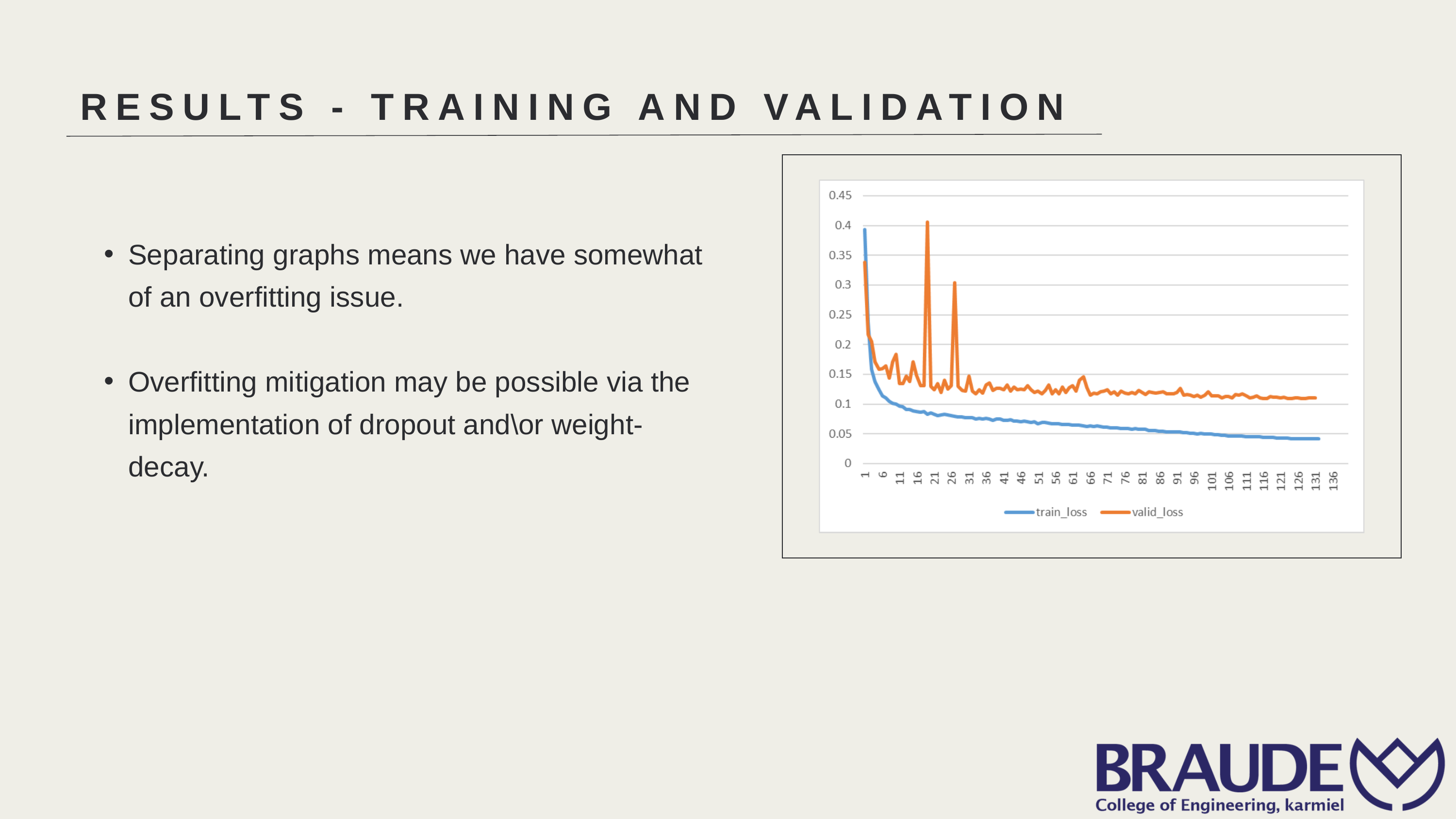

RESULTS - TRAINING AND VALIDATION

Separating graphs means we have somewhat of an overfitting issue.

Overfitting mitigation may be possible via the implementation of dropout and\or weight-decay.